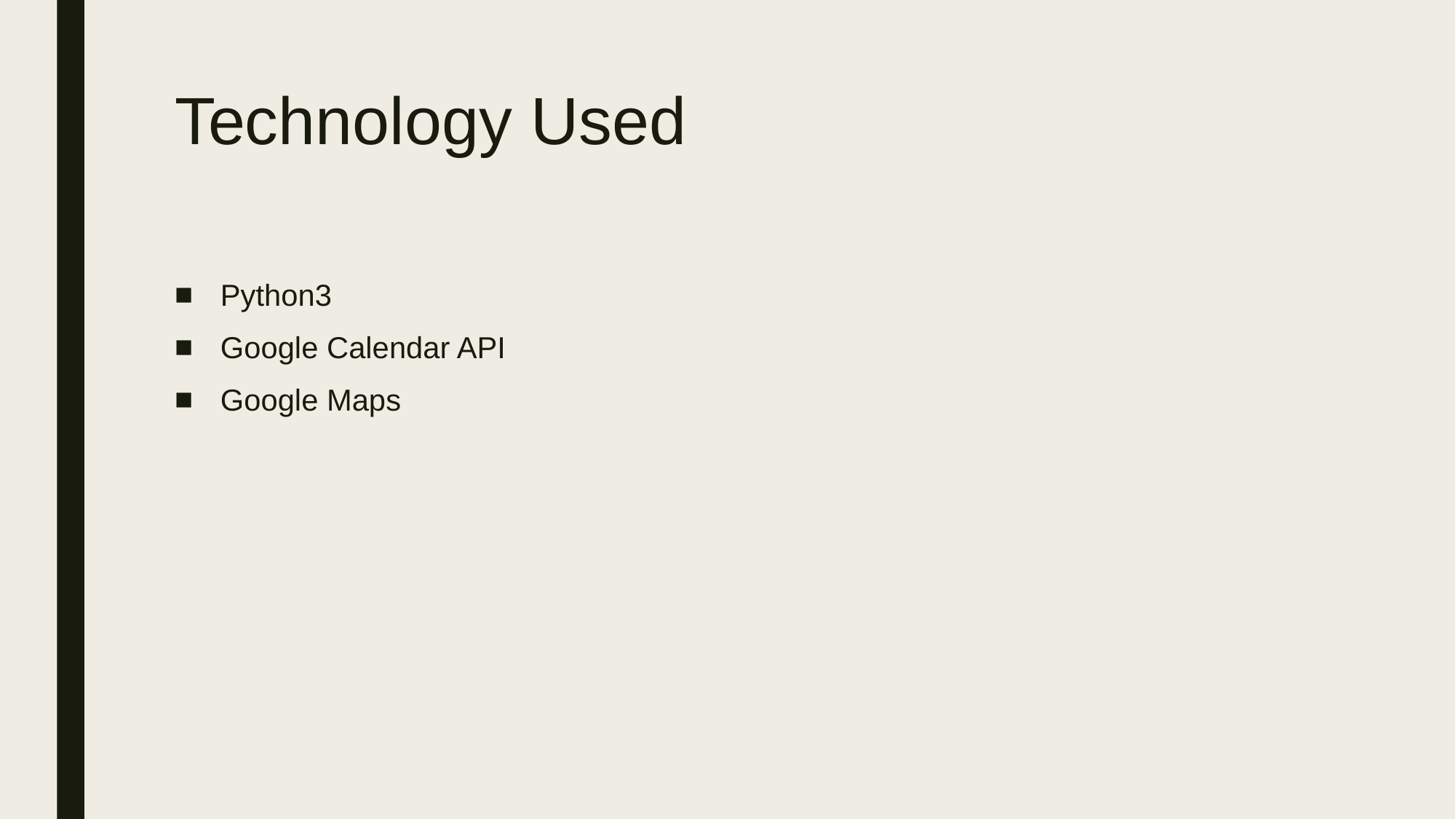

# Technology Used
Python3
Google Calendar API
Google Maps